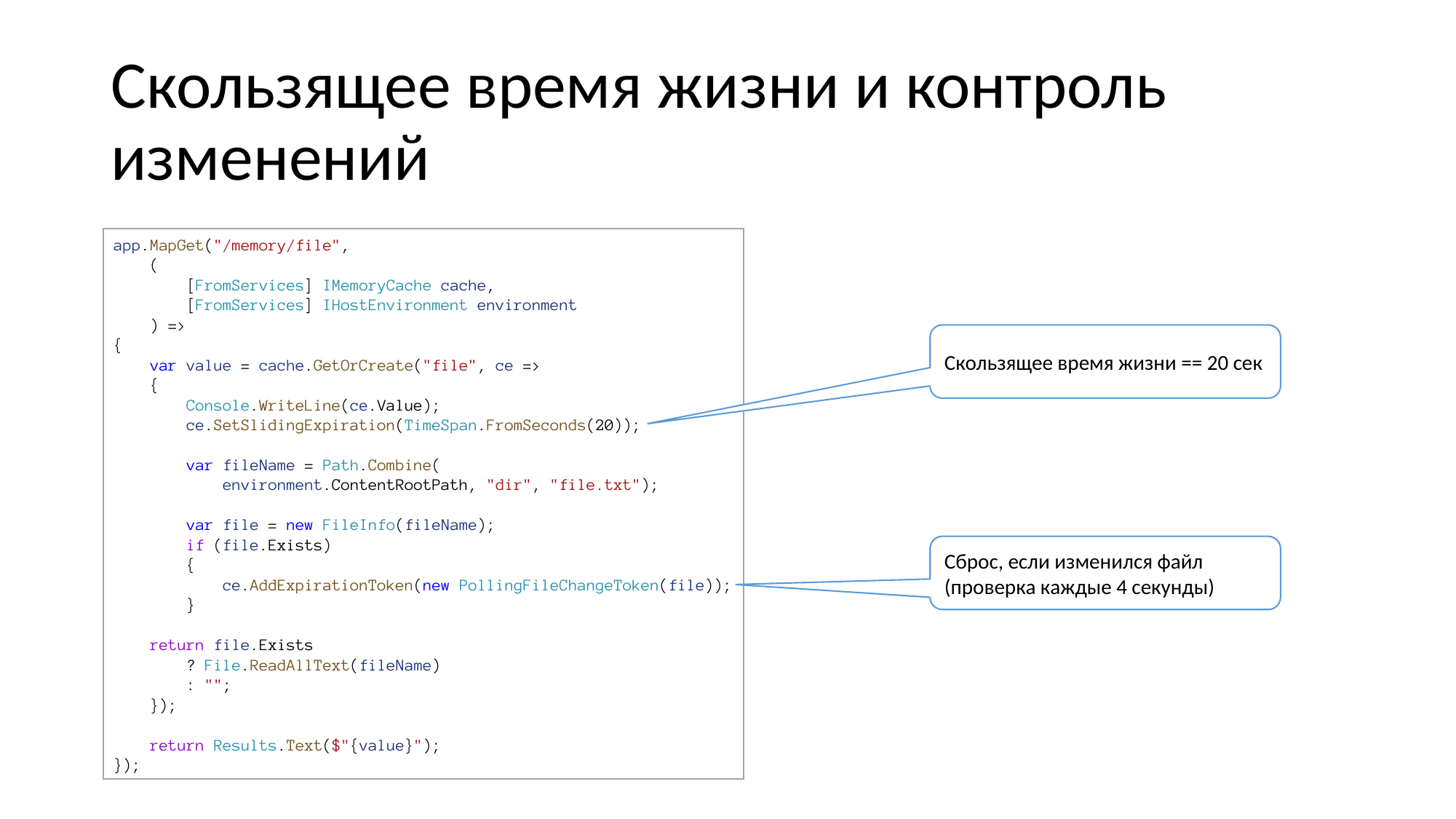

# Скользящее время жизни и контроль изменений
app.MapGet("/memory/file",
    (
        [FromServices] IMemoryCache cache,
        [FromServices] IHostEnvironment environment
    ) =>
{
    var value = cache.GetOrCreate("file", ce =>
    {
        Console.WriteLine(ce.Value);
        ce.SetSlidingExpiration(TimeSpan.FromSeconds(20));
        var fileName = Path.Combine(
            environment.ContentRootPath, "dir", "file.txt");
        var file = new FileInfo(fileName);
        if (file.Exists)
        {
            ce.AddExpirationToken(new PollingFileChangeToken(file));
        }
    return file.Exists
        ? File.ReadAllText(fileName)
        : "";
    });
    return Results.Text($"{value}");
});
Скользящее время жизни == 20 сек
Сброс, если изменился файл (проверка каждые 4 секунды)